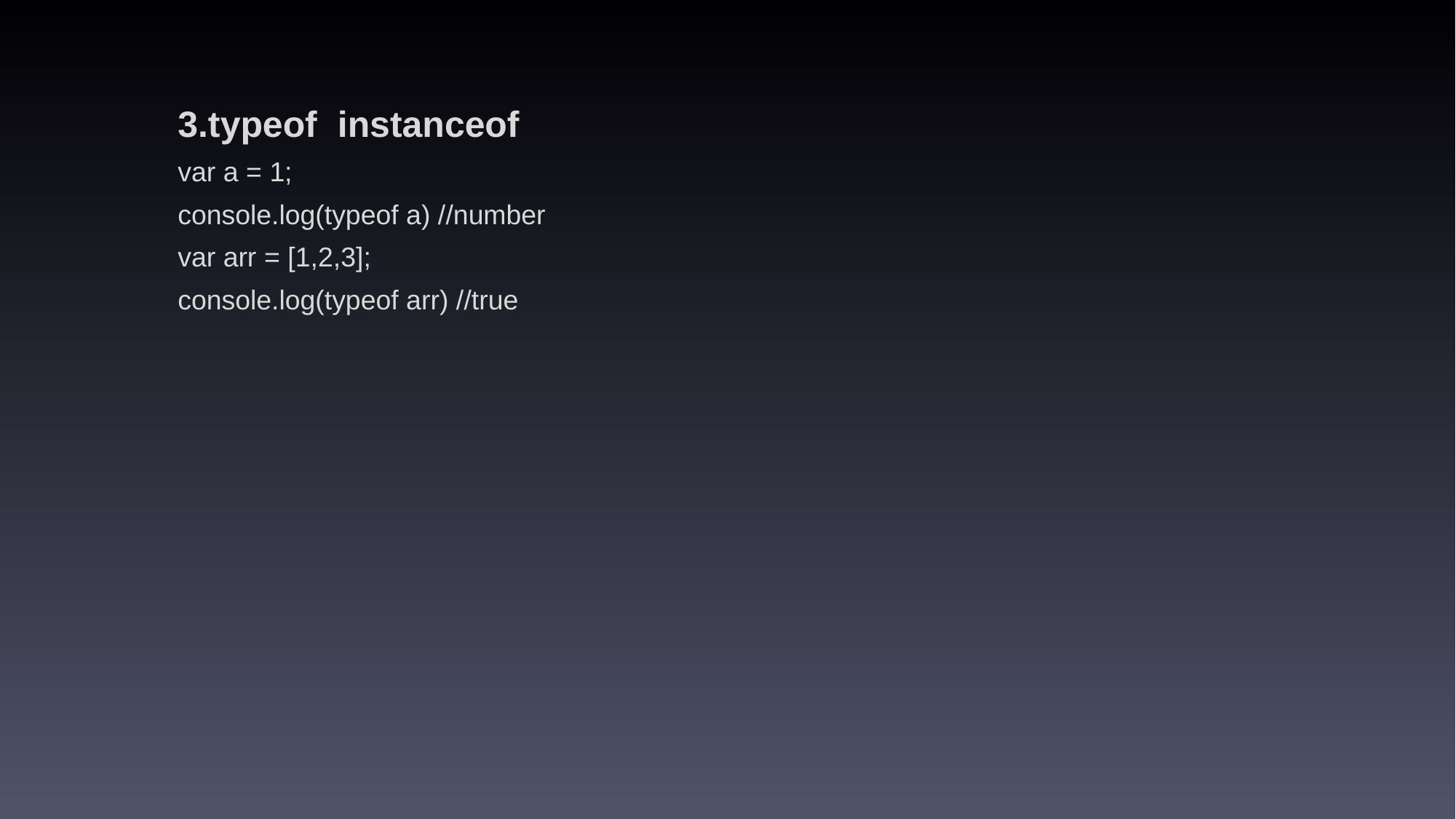

3.typeof  instanceof
var a = 1;
console.log(typeof a) //number
var arr = [1,2,3];
console.log(typeof arr) //true